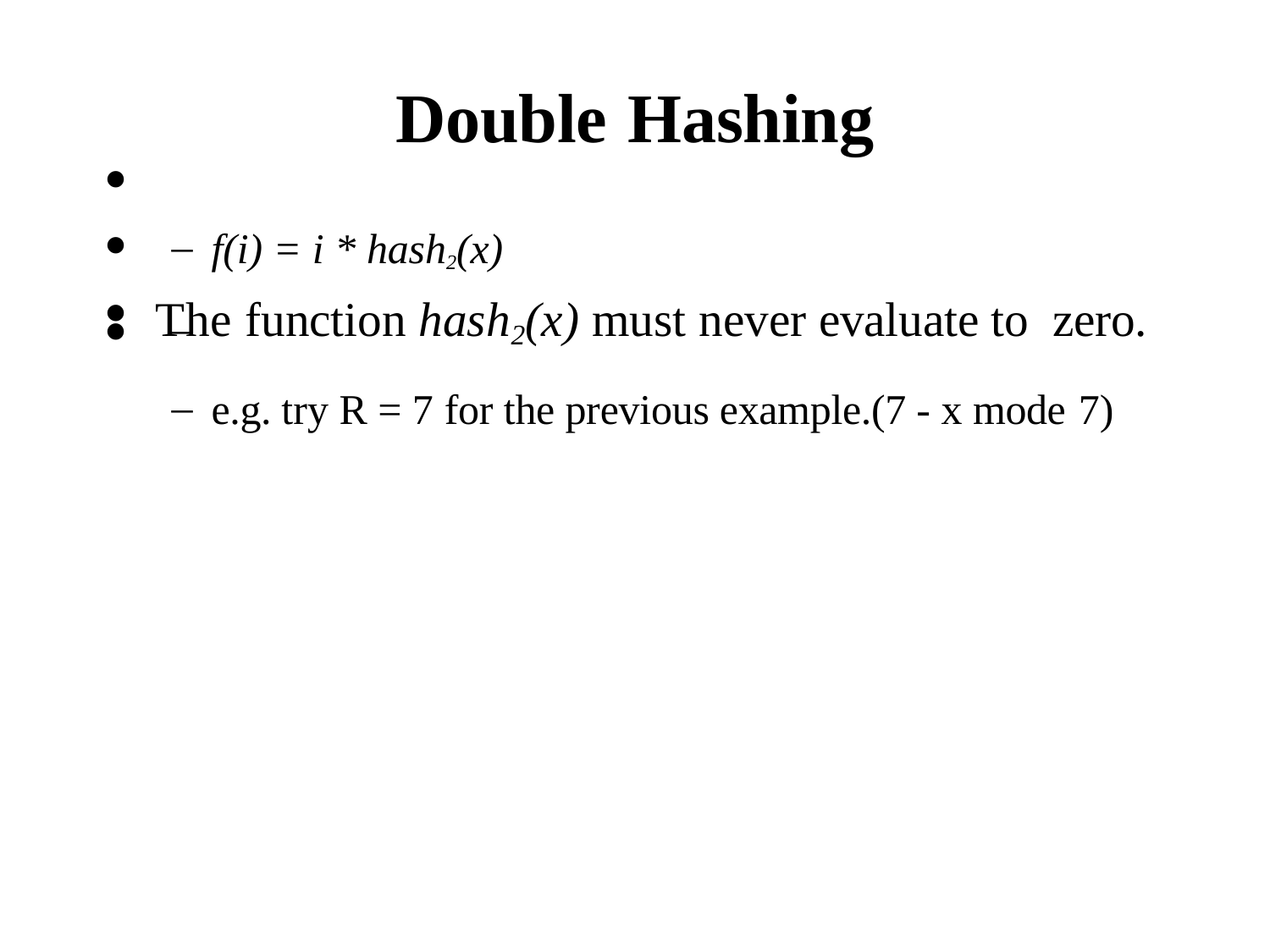

Double Hashing
A second hash function is used to drive the  collision	resolution.
f(i) = i * hash2(x)
We apply a second hash function to x and probe at  a distance hash2(x), 2*hash2(x), … and so on.
The function hash2(x) must never evaluate to zero.
e.g. Let hash2(x) = x mod 9 and try to insert 99 in the
previous example.
A function  such as hash2(x) =	R – ( x mod R) with  R a prime smaller than TableSize will work well.
e.g. try R = 7 for the previous example.(7 - x mode 7)
39